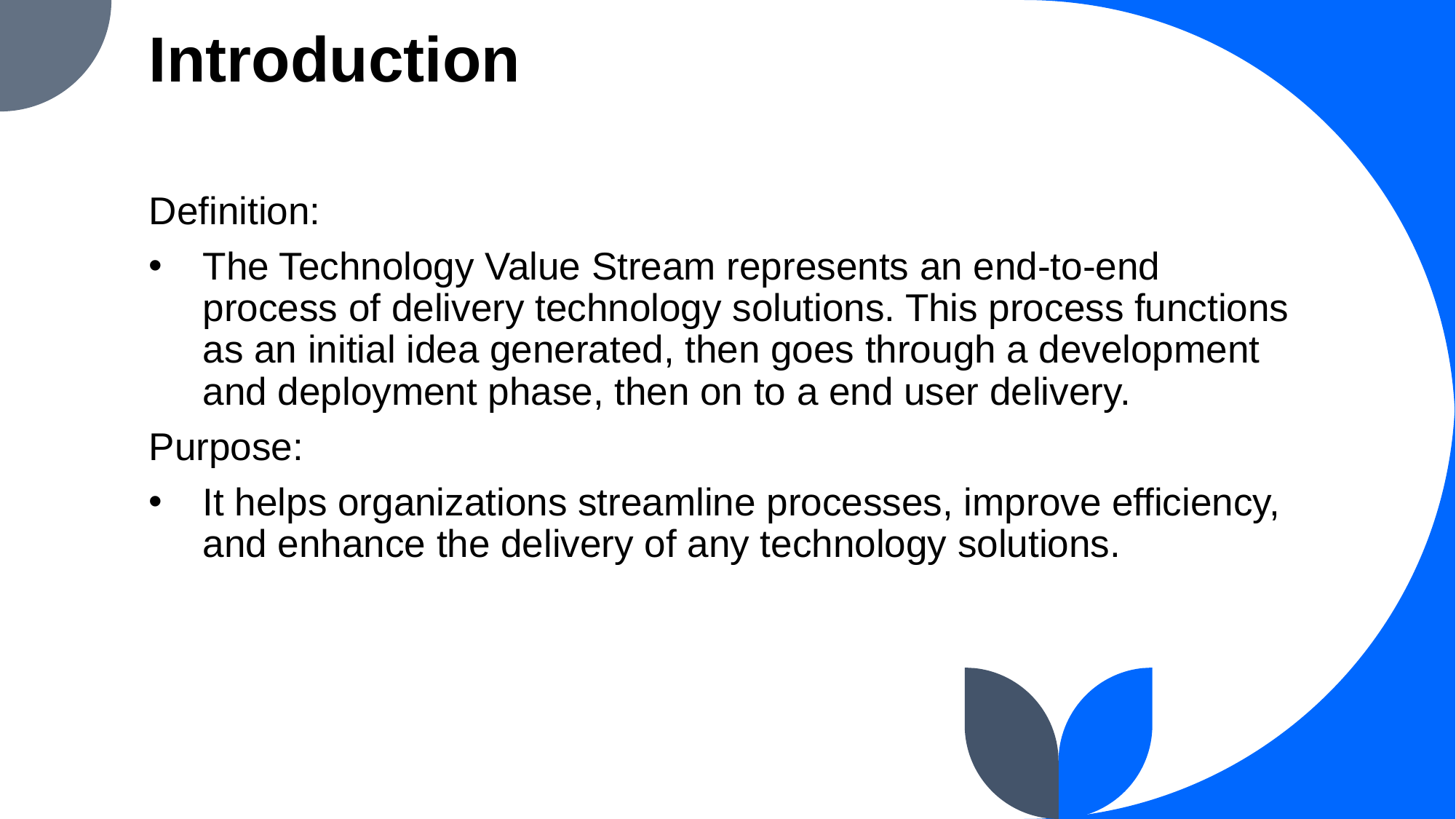

# Introduction
Definition:
The Technology Value Stream represents an end-to-end process of delivery technology solutions. This process functions as an initial idea generated, then goes through a development and deployment phase, then on to a end user delivery.
Purpose:
It helps organizations streamline processes, improve efficiency, and enhance the delivery of any technology solutions.